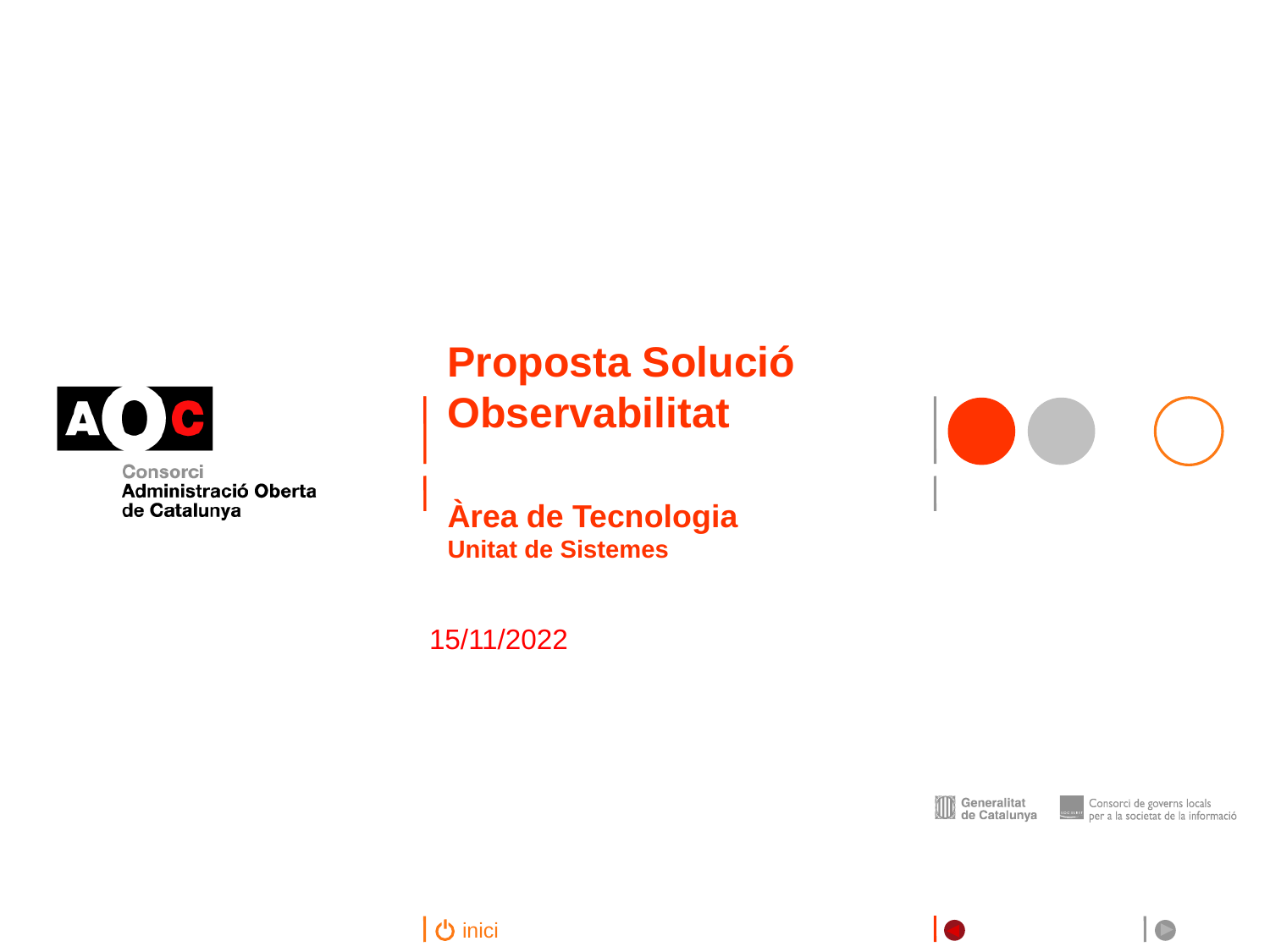

# Proposta Solució Observabilitat Àrea de Tecnologia Unitat de Sistemes
15/11/2022